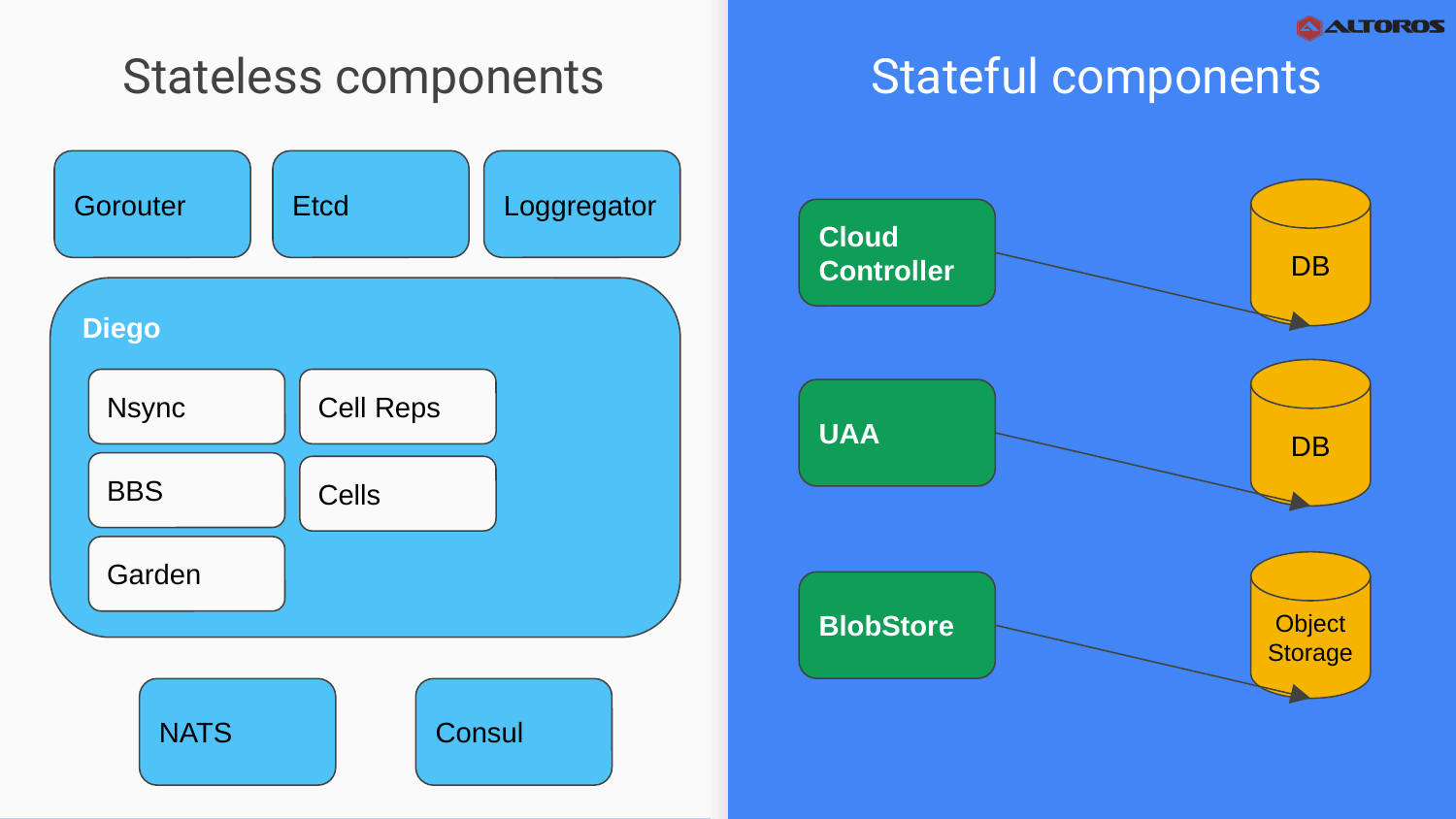

# Stateless components
Stateful components
Gorouter
Etcd
Loggregator
DB
Cloud Controller
Diego
DB
Nsync
Cell Reps
UAA
BBS
Cells
Garden
Object Storage
BlobStore
NATS
Consul